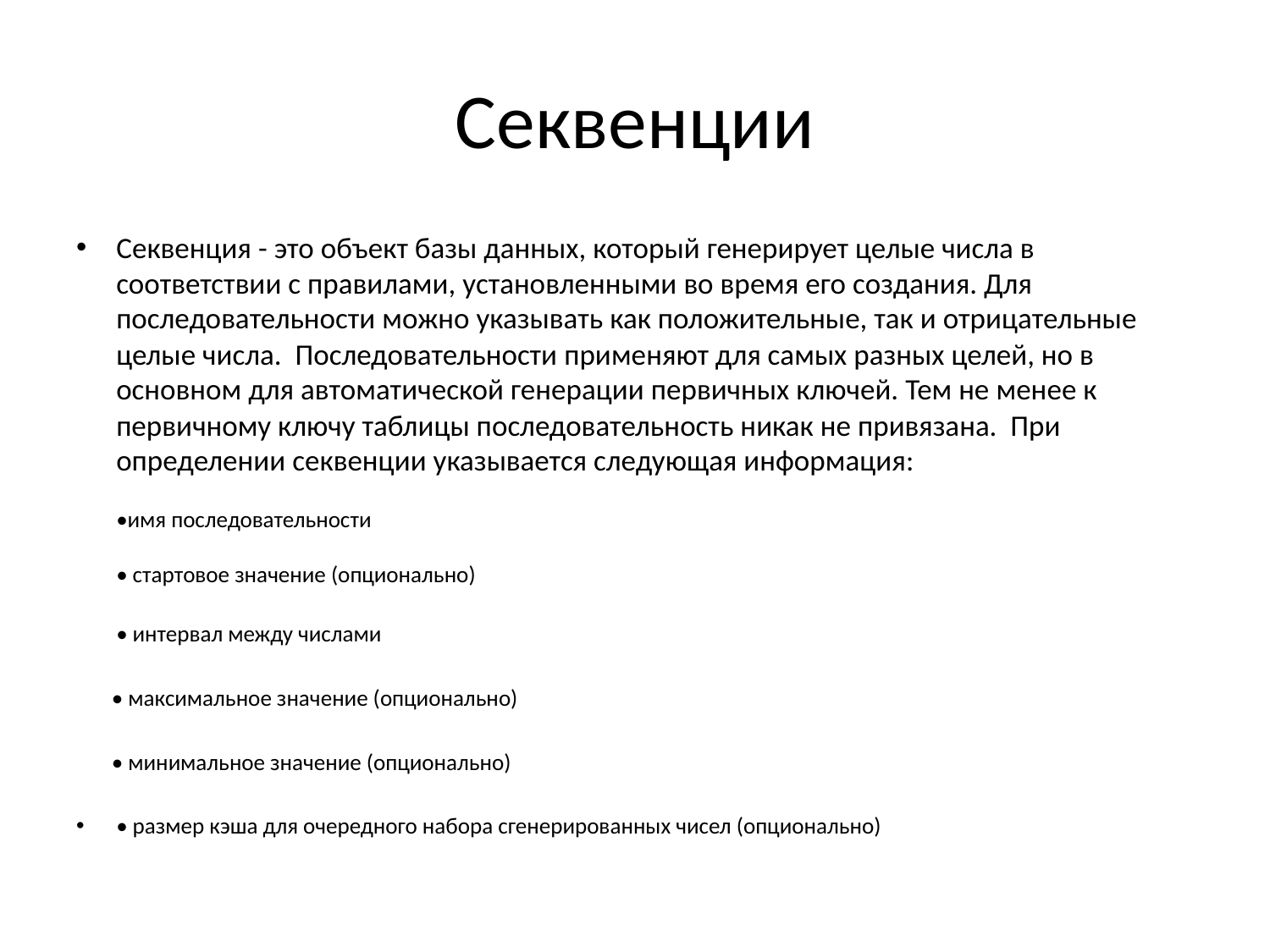

# Секвенции
Секвенция - это объект базы данных, который генерирует целые числа в соответствии с правилами, установленными во время его создания. Для последовательности можно указывать как положительные, так и отрицательные целые числа.  Последовательности применяют для самых разных целей, но в основном для автоматической генерации первичных ключей. Тем не менее к первичному ключу таблицы последовательность никак не привязана.  При определении секвенции указывается следующая информация:
•имя последовательности
• стартовое значение (опционально)
• интервал между числами

       • максимальное значение (опционально)

       • минимальное значение (опционально)

• размер кэша для очередного набора сгенерированных чисел (опционально)